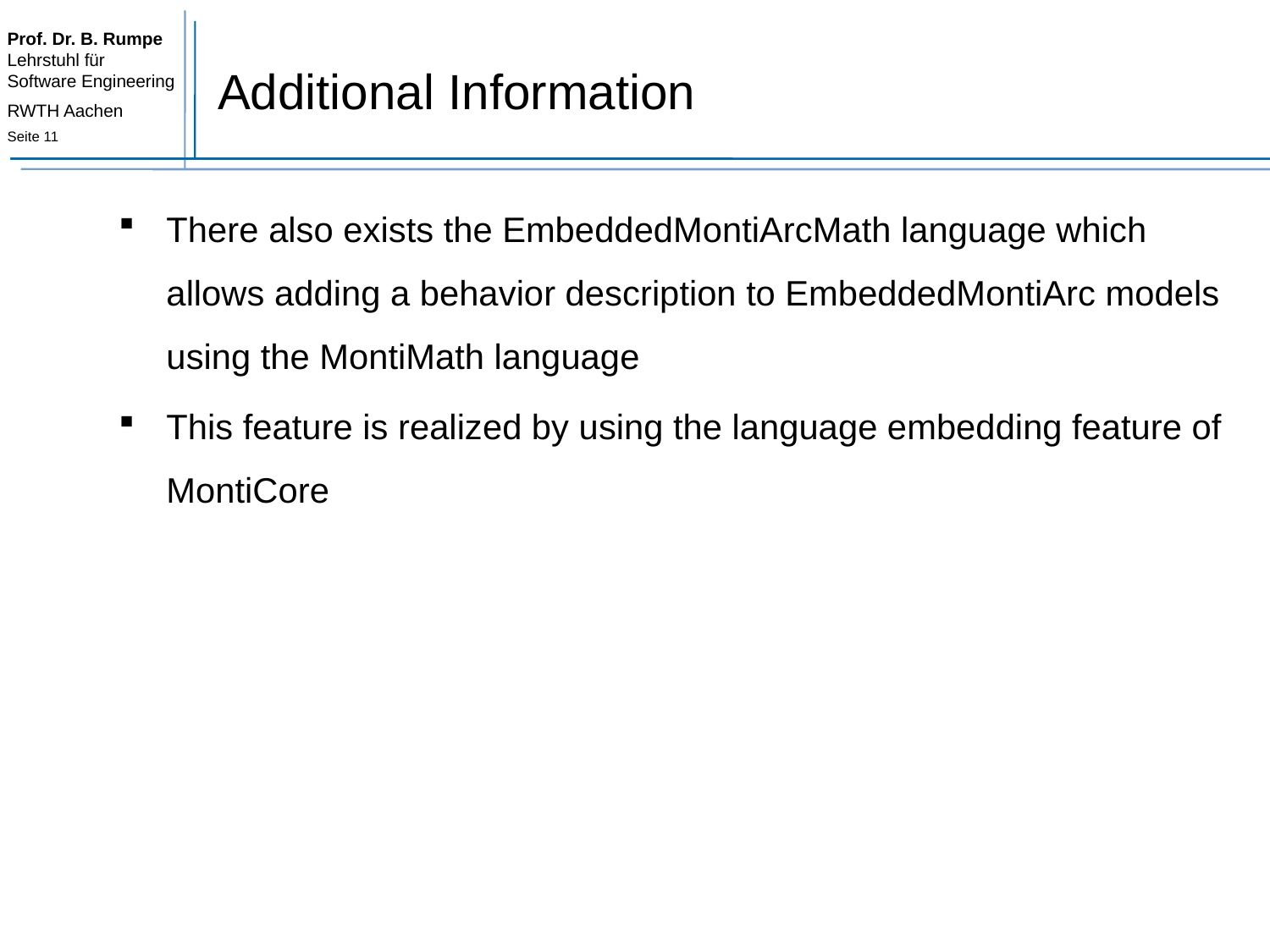

# Additional Information
There also exists the EmbeddedMontiArcMath language which allows adding a behavior description to EmbeddedMontiArc models using the MontiMath language
This feature is realized by using the language embedding feature of MontiCore